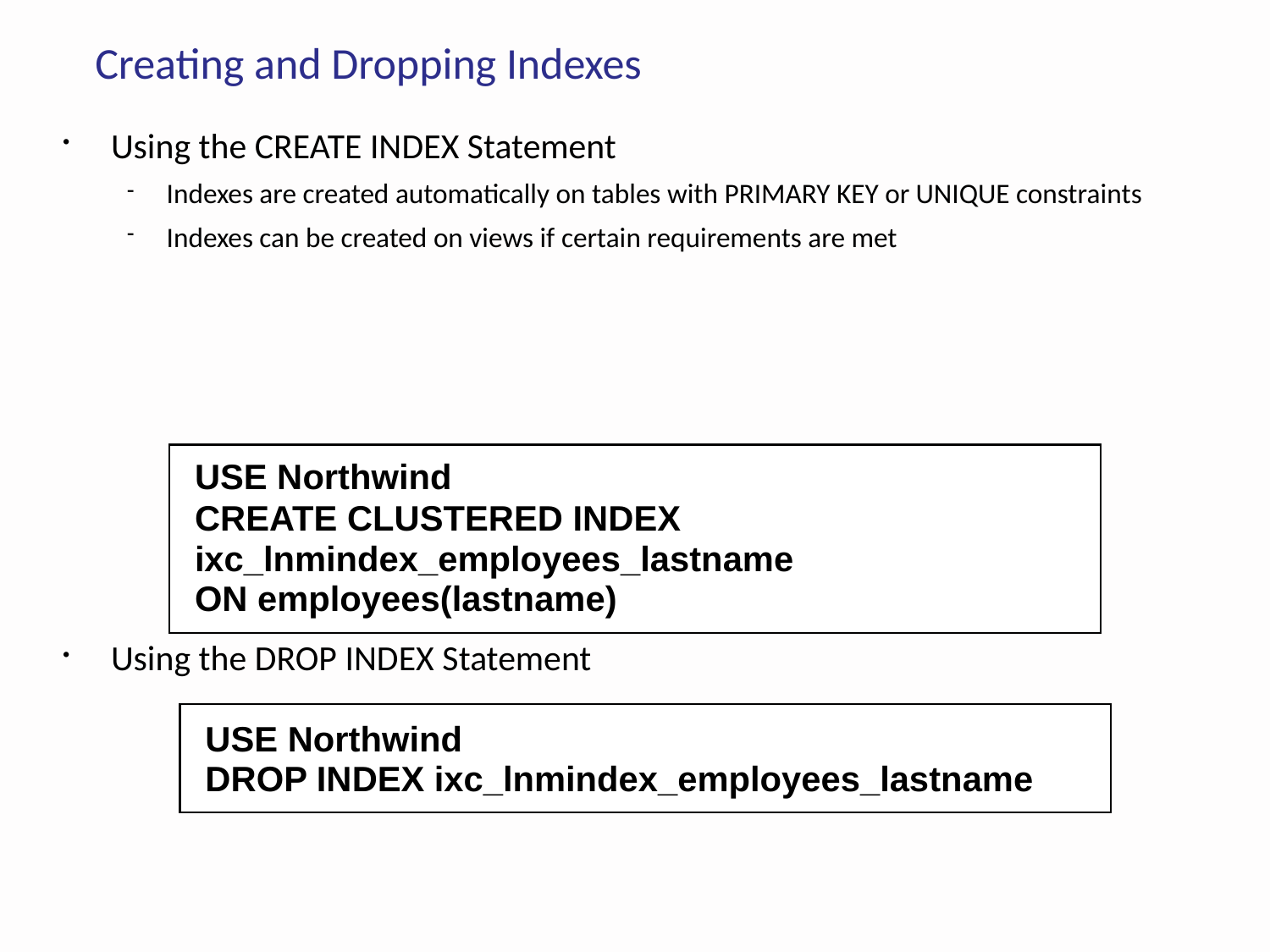

# Creating and Dropping Indexes
Using the CREATE INDEX Statement
Indexes are created automatically on tables with PRIMARY KEY or UNIQUE constraints
Indexes can be created on views if certain requirements are met

Using the DROP INDEX Statement

USE Northwind
CREATE CLUSTERED INDEX ixc_lnmindex_employees_lastname
ON employees(lastname)
USE Northwind
DROP INDEX ixc_lnmindex_employees_lastname